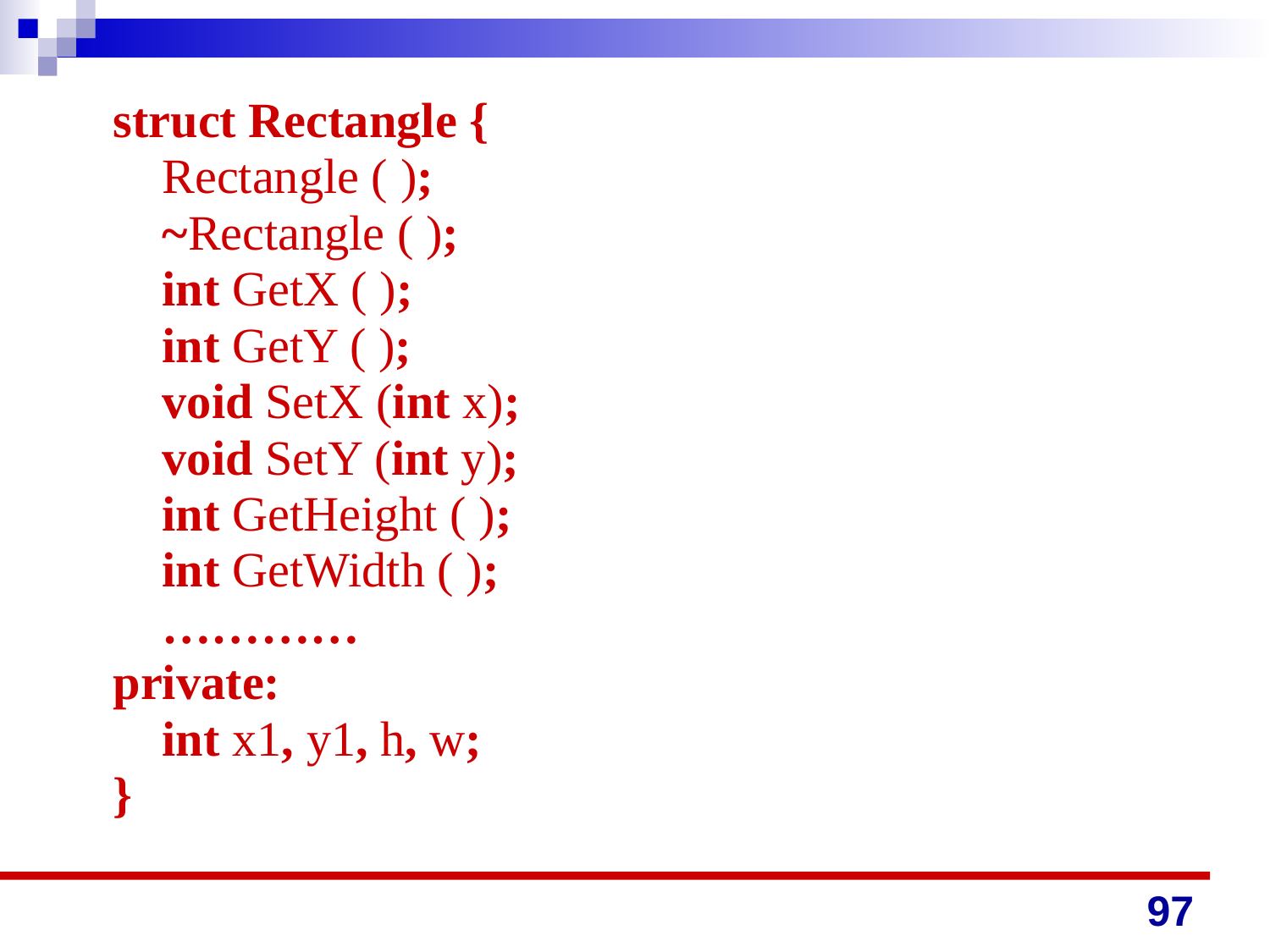

struct Rectangle {
    Rectangle ( );
    ~Rectangle ( );
    int GetX ( );
    int GetY ( );
    void SetX (int x);
    void SetY (int y);
    int GetHeight ( );
    int GetWidth ( );
    …………
private:
    int x1, y1, h, w;
}
97